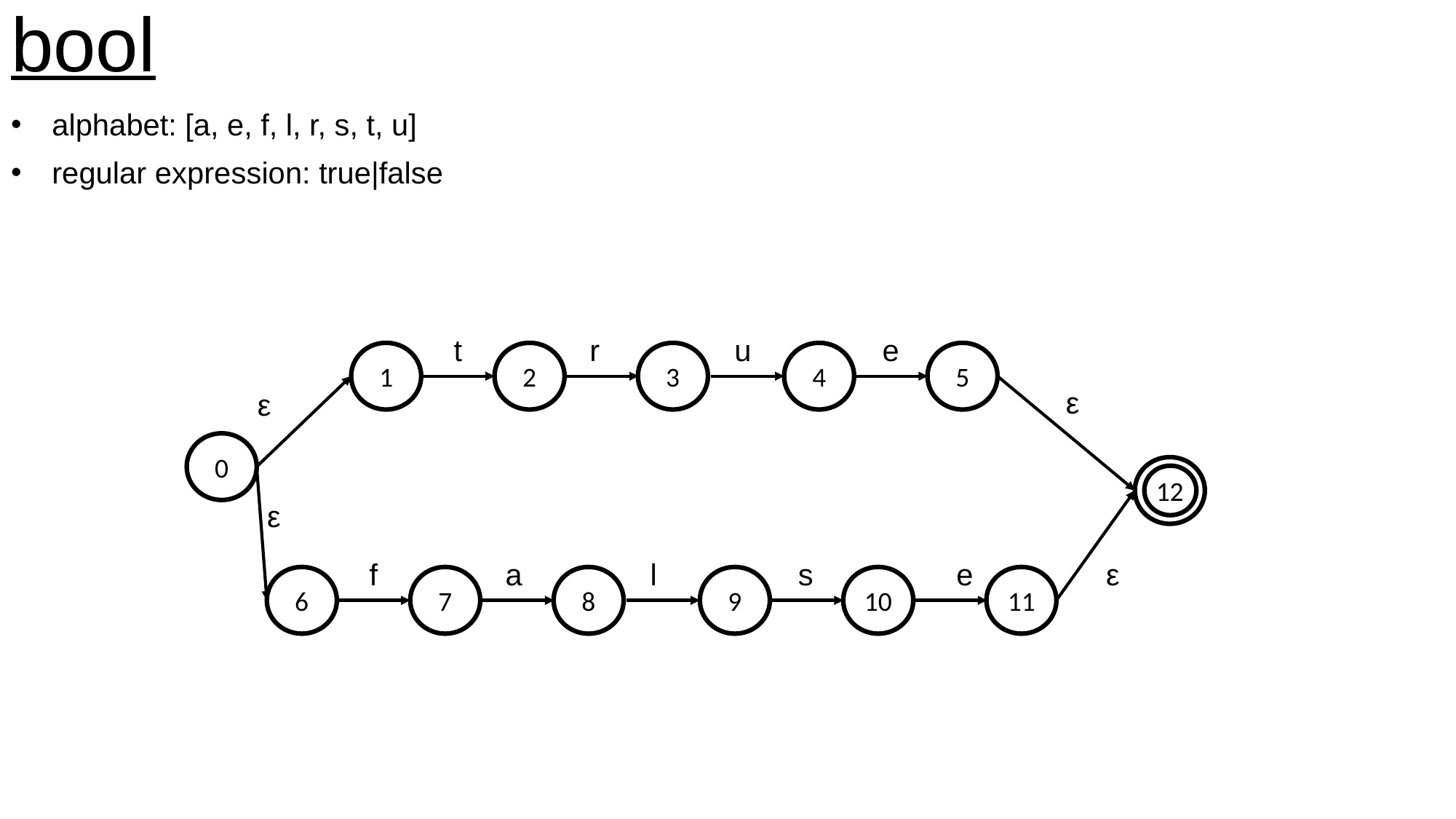

# bool
alphabet: [a, e, f, l, r, s, t, u]
regular expression: true|false
t
r
u
e
1
2
3
4
5

ε
ε
0
12

ε
f
a
l
s
e
ε
6
7
8
9
10
11